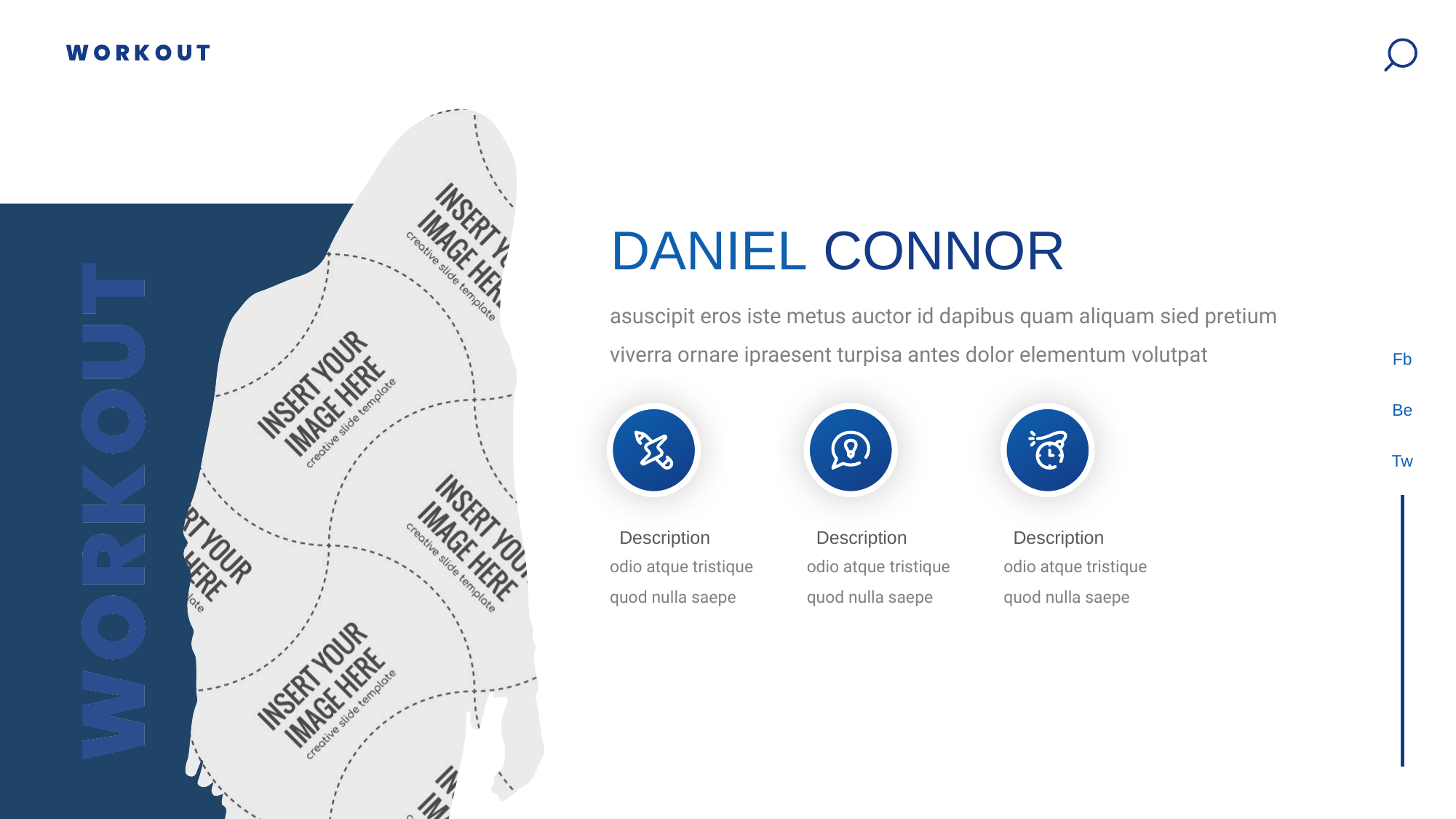

Fb
Be
Tw

DANIEL CONNOR
asuscipit eros iste metus auctor id dapibus quam aliquam sied pretium viverra ornare ipraesent turpisa antes dolor elementum volutpat

Description
Description
Description
odio atque tristique quod nulla saepe
odio atque tristique quod nulla saepe
odio atque tristique quod nulla saepe